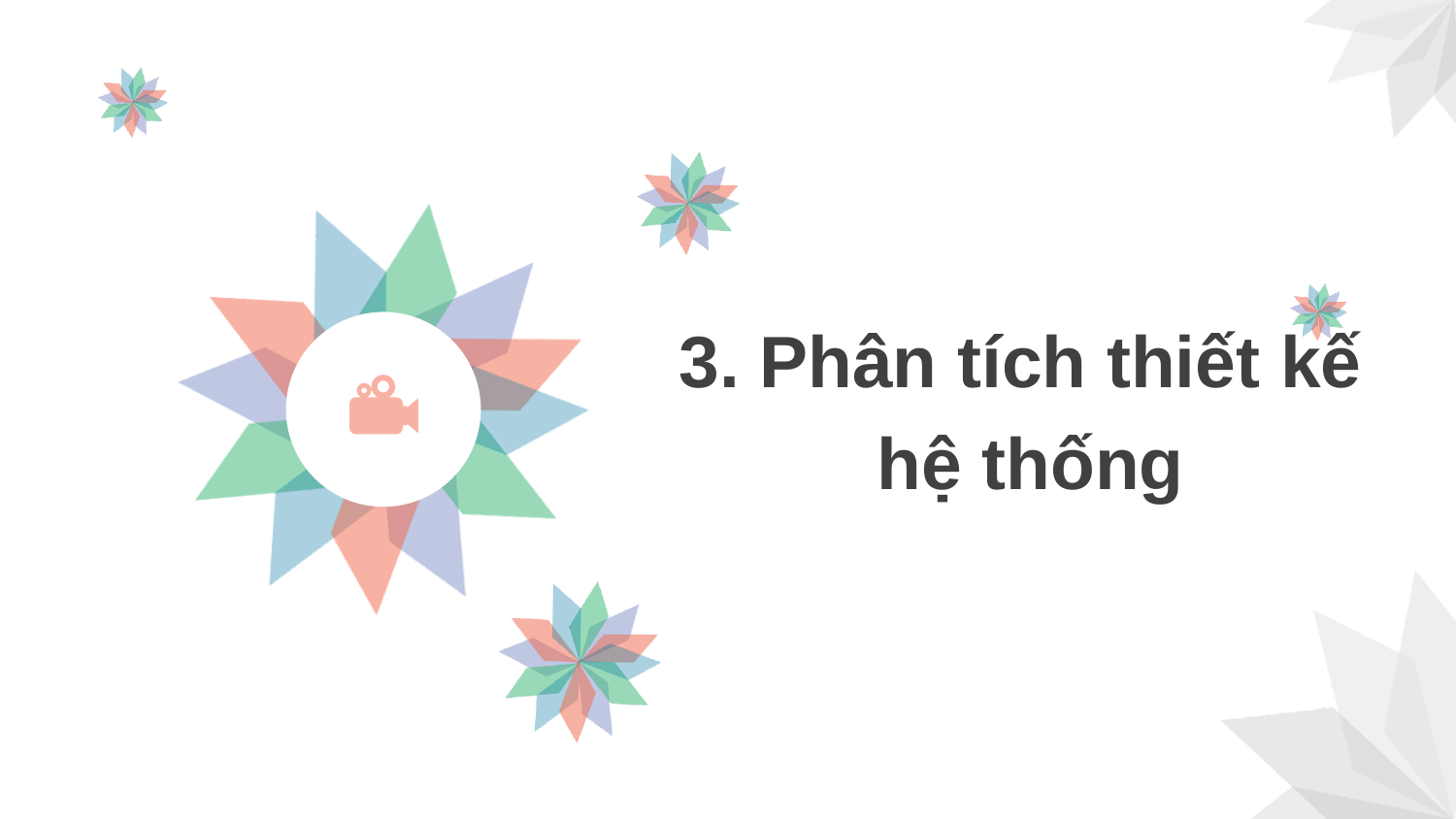

3. Phân tích thiết kế
 hệ thống